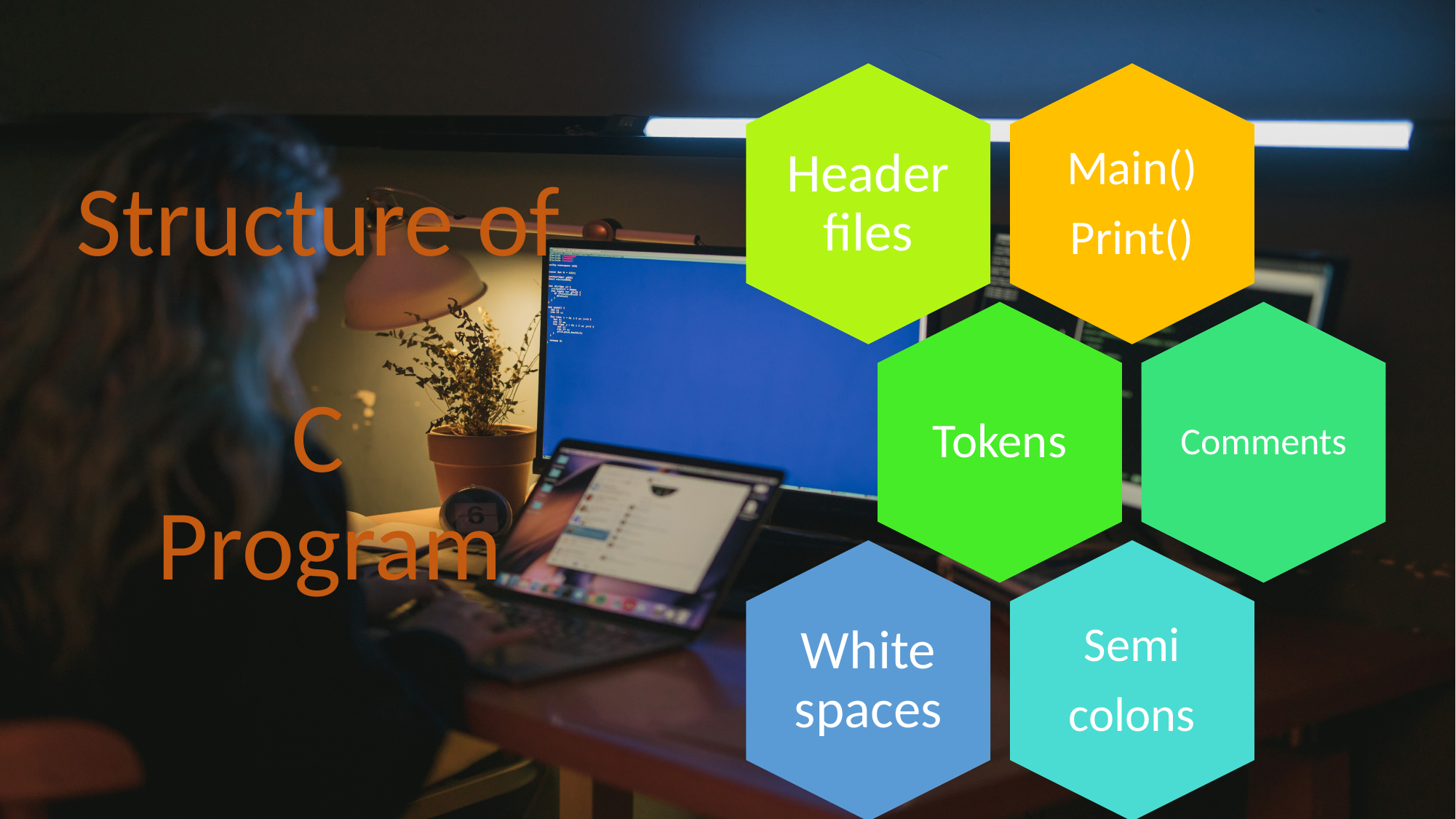

Main()
Print()
Header files
Tokens
Comments
Semi
colons
White spaces
# Structure of C Program